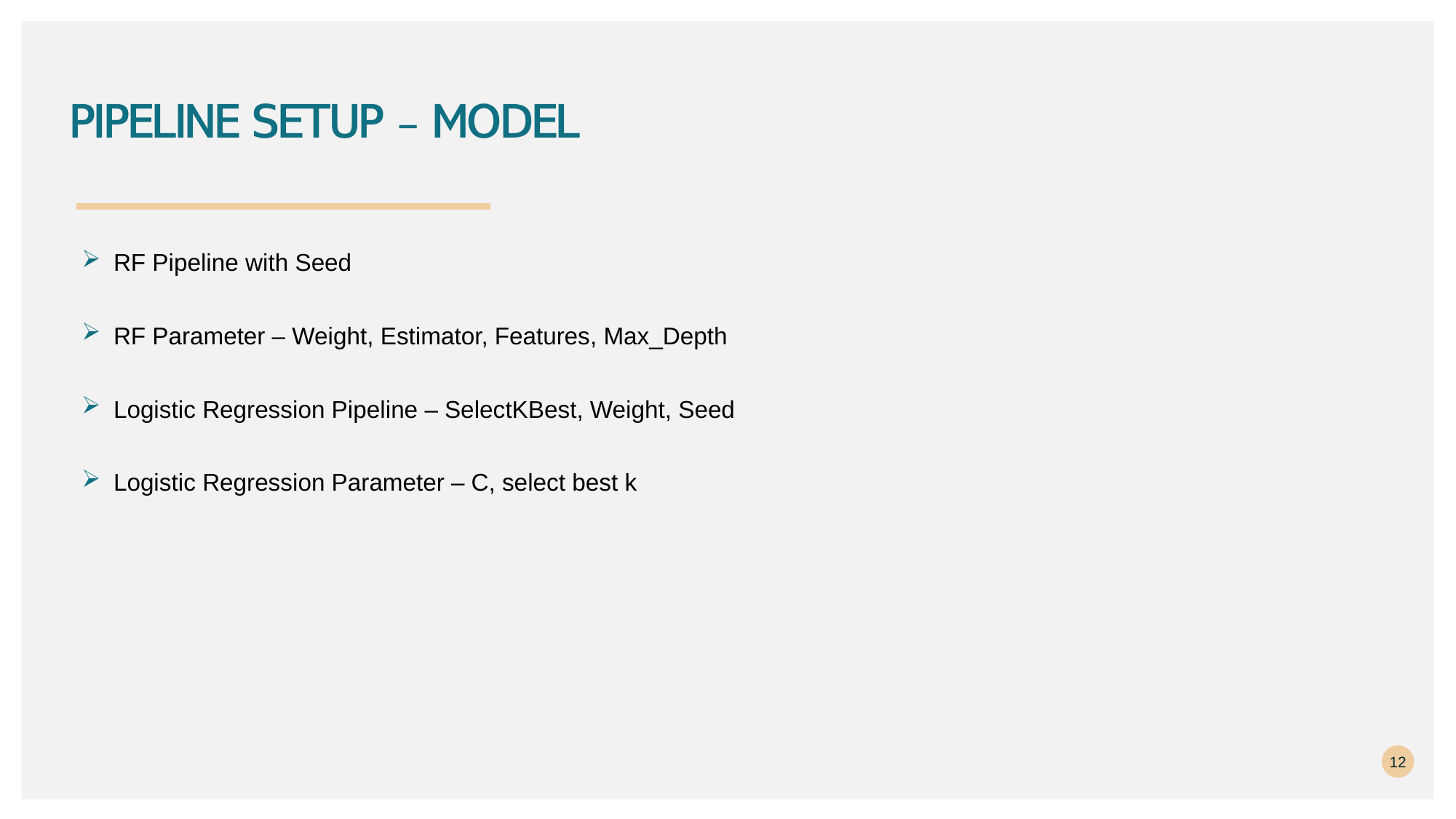

# Pipeline setup – model

RF Pipeline with Seed
RF Parameter – Weight, Estimator, Features, Max_Depth
Logistic Regression Pipeline – SelectKBest, Weight, Seed
Logistic Regression Parameter – C, select best k

12